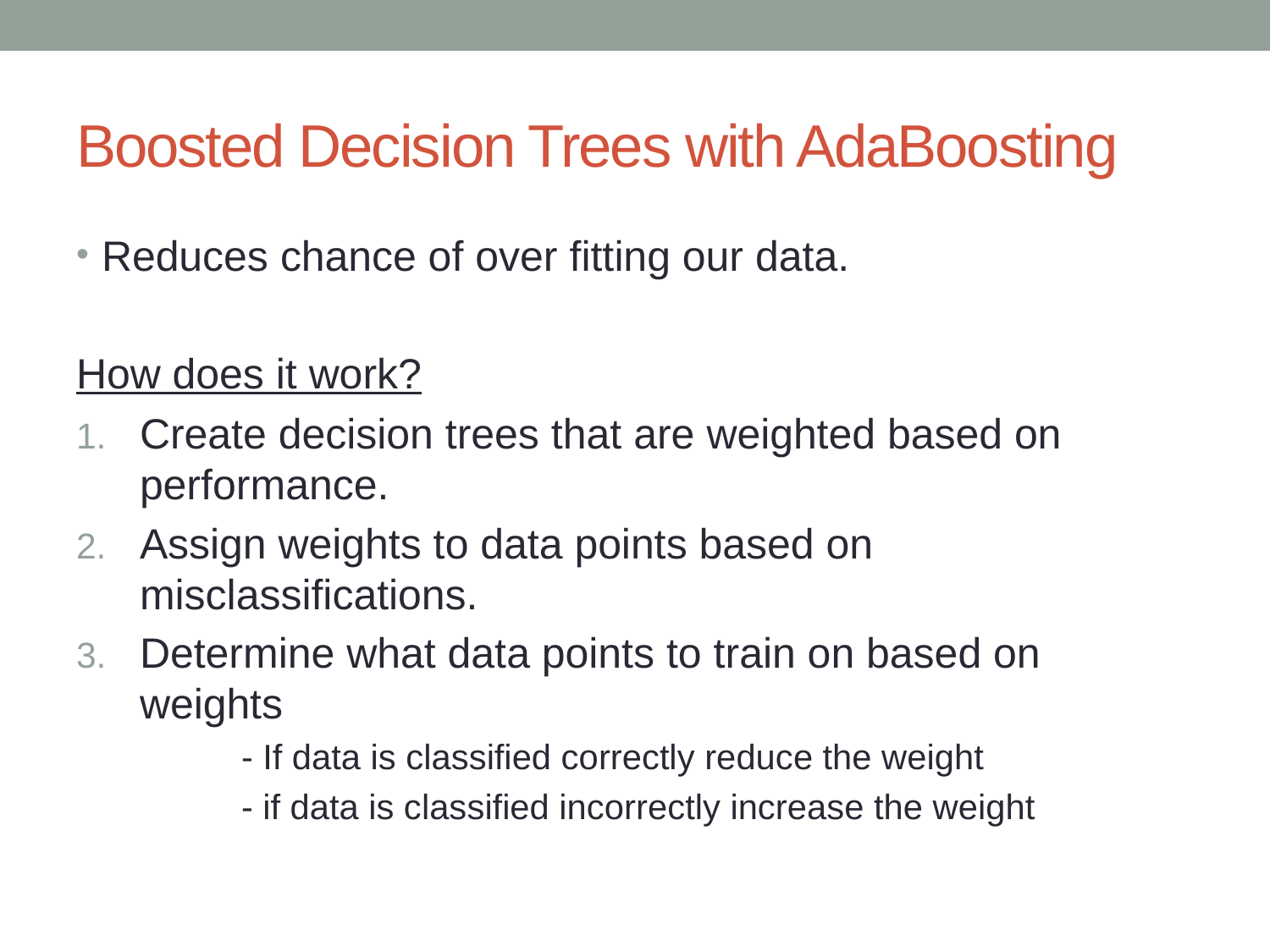

# Boosted Decision Trees with AdaBoosting
Reduces chance of over fitting our data.

How does it work?
Create decision trees that are weighted based on performance.
Assign weights to data points based on misclassifications.
Determine what data points to train on based on weights
	- If data is classified correctly reduce the weight
	- if data is classified incorrectly increase the weight